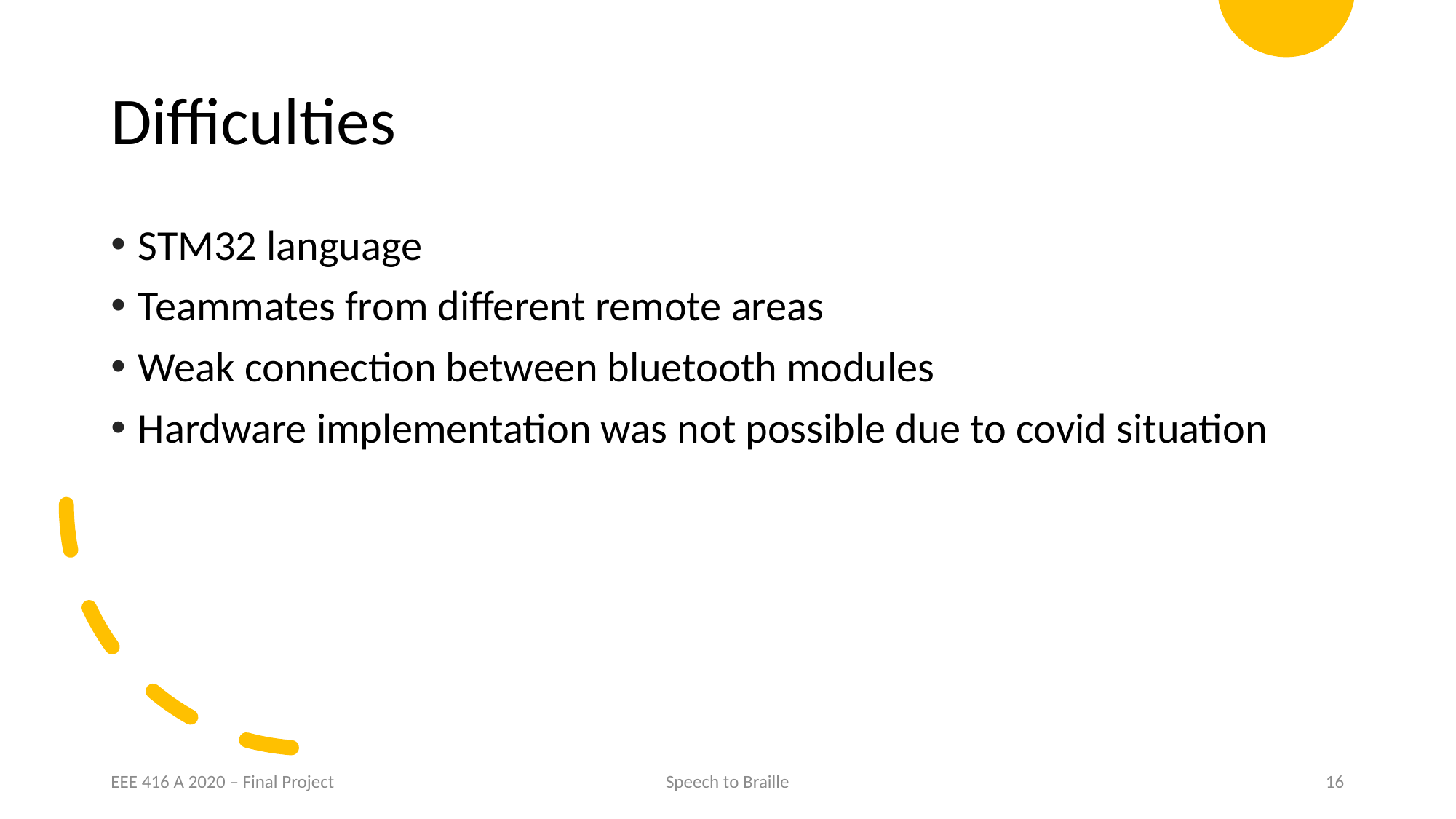

# Difficulties
STM32 language
Teammates from different remote areas
Weak connection between bluetooth modules
Hardware implementation was not possible due to covid situation

EEE 416 A 2020 – Final Project
Speech to Braille
16